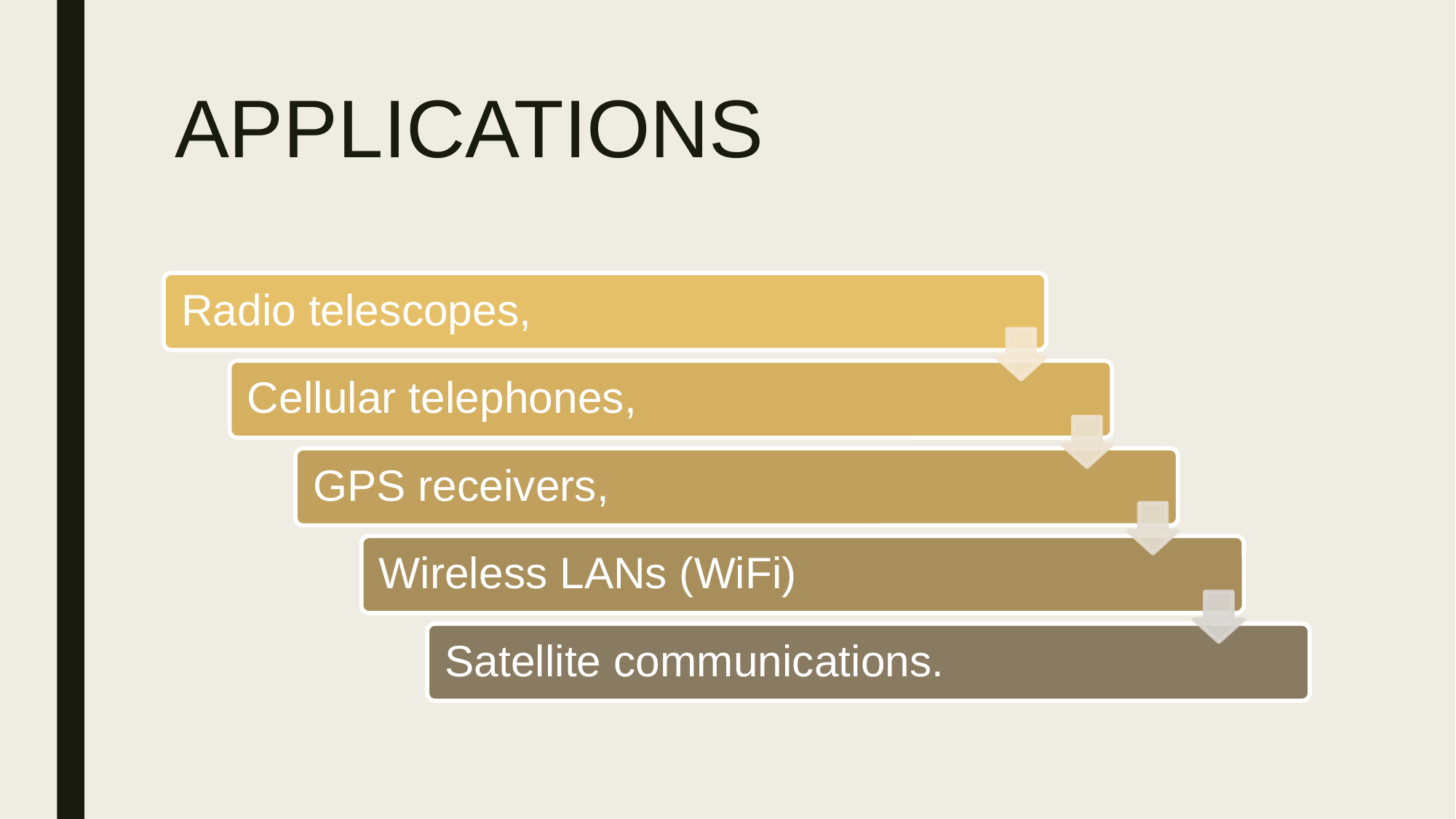

# APPLICATIONS
Radio telescopes,
Cellular telephones,
GPS receivers,
Wireless LANs (WiFi)
Satellite communications.